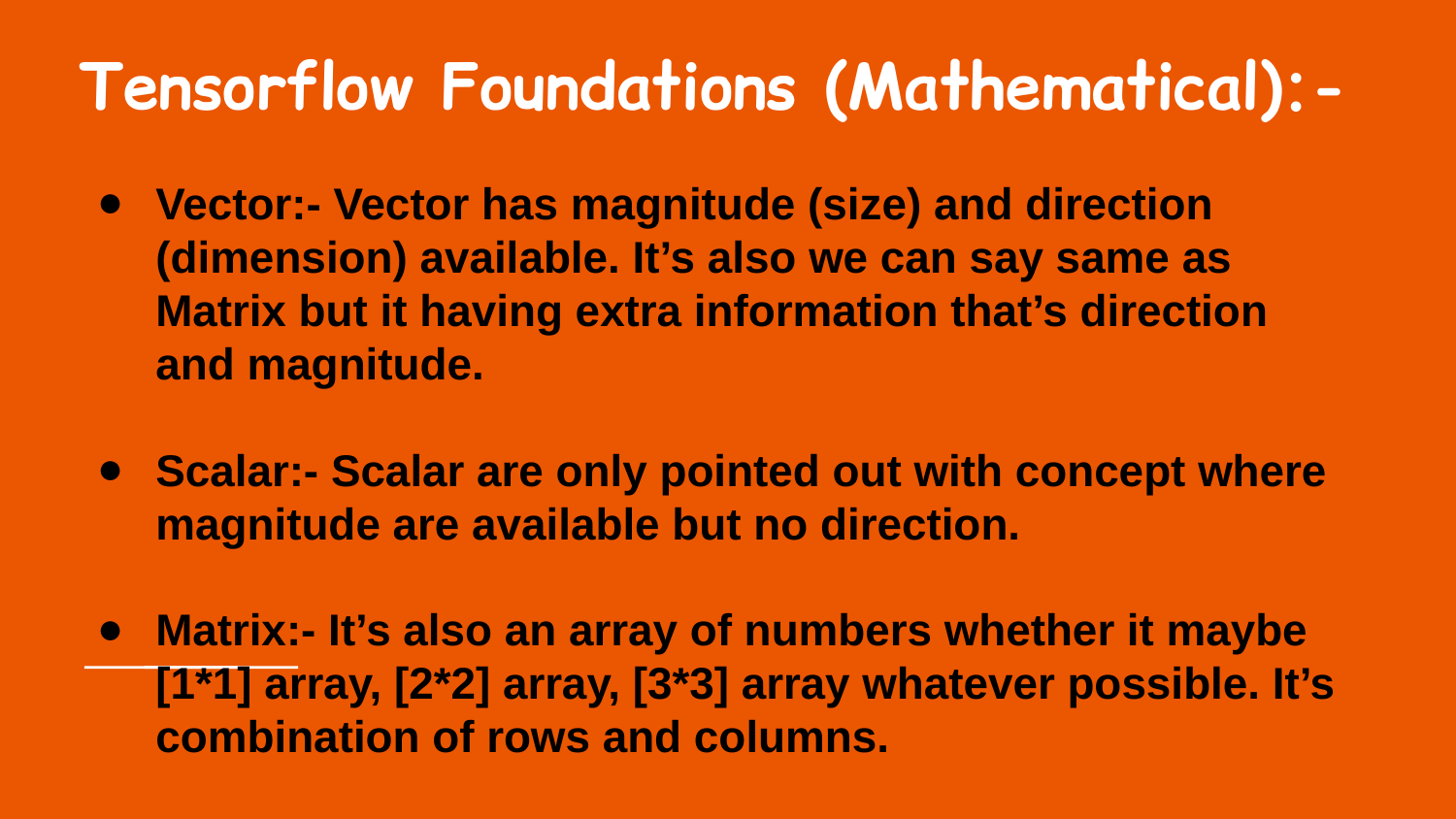

# Tensorflow Foundations (Mathematical):-
Vector:- Vector has magnitude (size) and direction (dimension) available. It’s also we can say same as Matrix but it having extra information that’s direction and magnitude.

Scalar:- Scalar are only pointed out with concept where magnitude are available but no direction.

Matrix:- It’s also an array of numbers whether it maybe [1*1] array, [2*2] array, [3*3] array whatever possible. It’s combination of rows and columns.